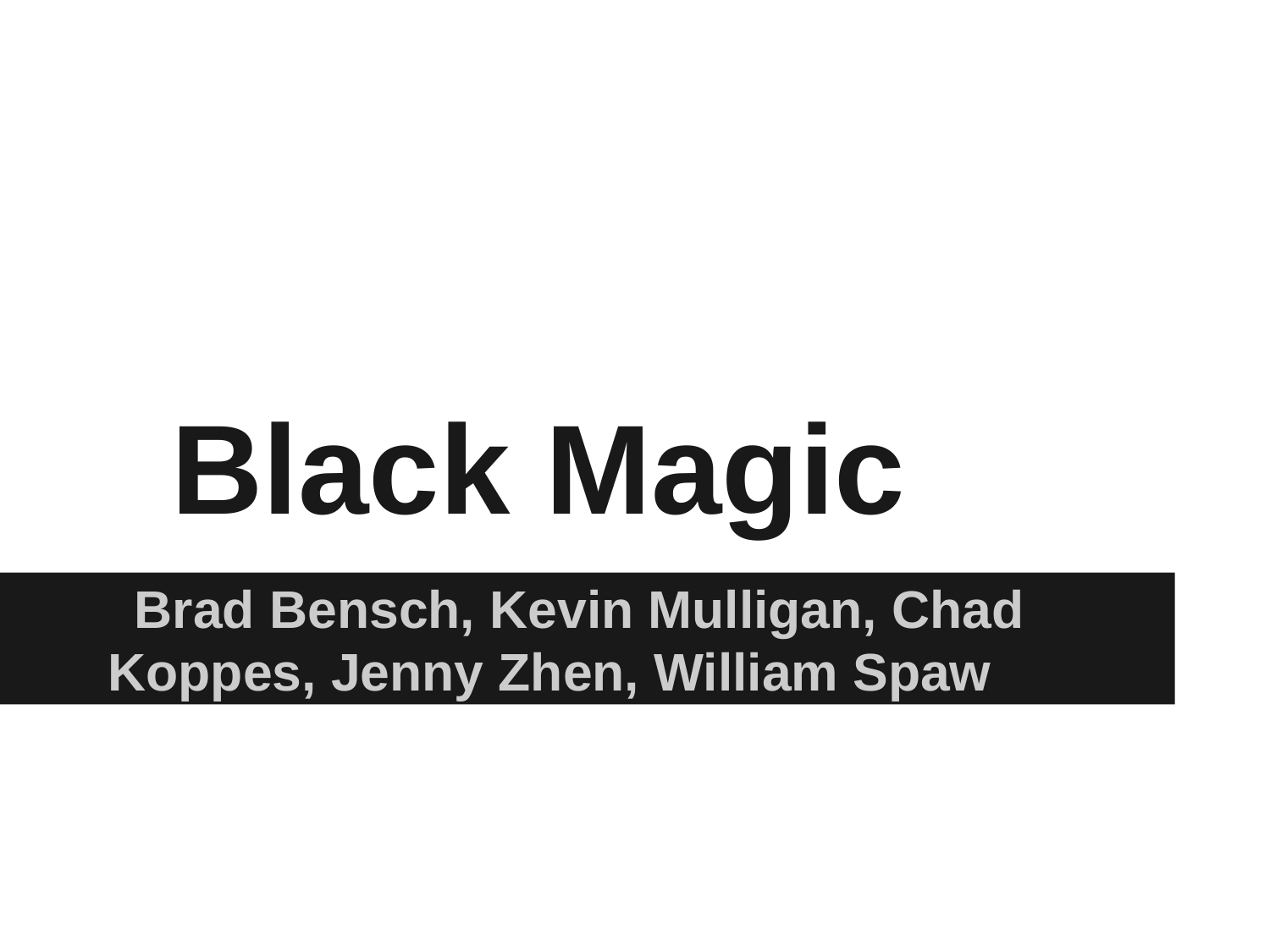

# Black Magic
Brad Bensch, Kevin Mulligan, Chad Koppes, Jenny Zhen, William Spaw